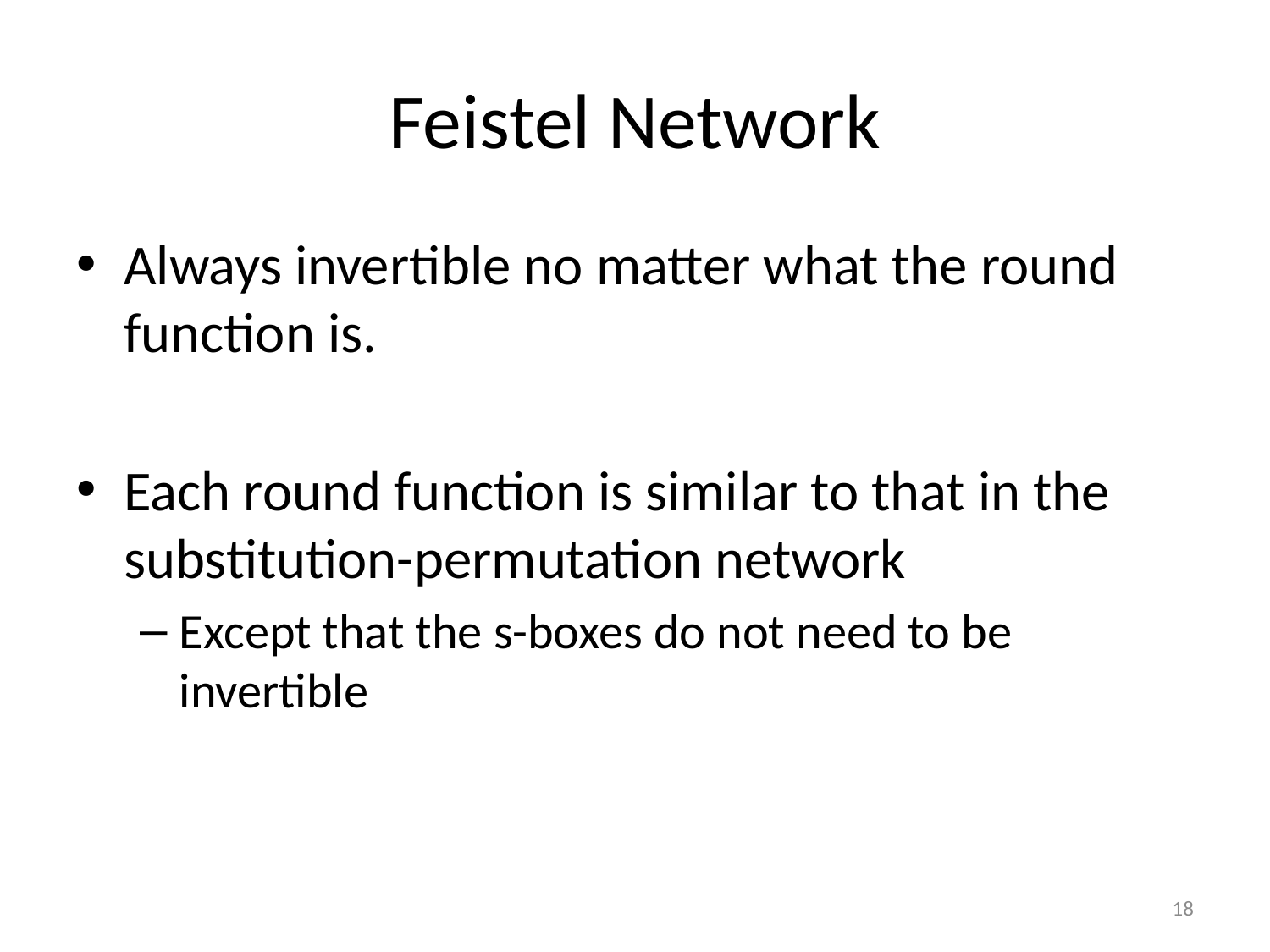

# Feistel Network
Always invertible no matter what the round function is.

Each round function is similar to that in the substitution-permutation network
Except that the s-boxes do not need to be invertible
18